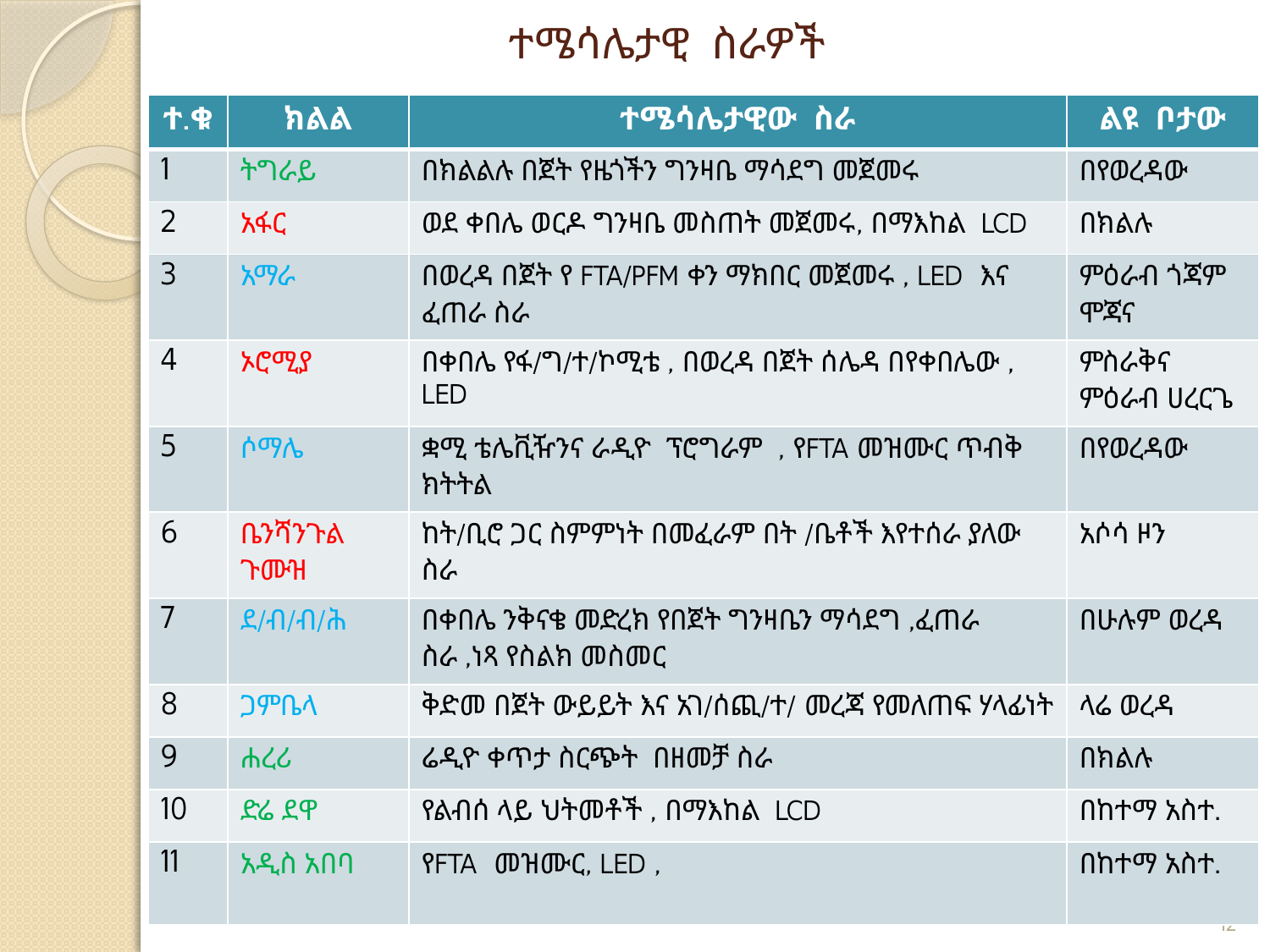

# ተሜሳሌታዊ  ስራዎች
| ተ.ቁ | ክልል | ተሜሳሌታዊው ስራ | ልዩ ቦታው |
| --- | --- | --- | --- |
| 1 | ትግራይ | በክልልሉ በጀት የዜጎችን ግንዛቤ ማሳደግ መጀመሩ | በየወረዳው |
| 2 | አፋር | ወደ ቀበሌ ወርዶ ግንዛቤ መስጠት መጀመሩ, በማእከል LCD | በክልሉ |
| 3 | አማራ | በወረዳ በጀት የ FTA/PFM ቀን ማክበር መጀመሩ , LED እና ፈጠራ ስራ | ምዕራብ ጎጃም ሞጃና |
| 4 | ኦሮሚያ | በቀበሌ የፋ/ግ/ተ/ኮሚቴ , በወረዳ በጀት ሰሌዳ በየቀበሌው , LED | ምስራቅና ምዕራብ ሀረርጌ |
| 5 | ሶማሌ | ቋሚ ቴሌቪዥንና ራዲዮ ፕሮግራም , የFTA መዝሙር ጥብቅ ክትትል | በየወረዳው |
| 6 | ቤንሻንጉል ጉሙዝ | ከት/ቢሮ ጋር ስምምነት በመፈራም በት /ቤቶች እየተሰራ ያለው ስራ | አሶሳ ዞን |
| 7 | ደ/ብ/ብ/ሕ | በቀበሌ ንቅናቄ መድረክ የበጀት ግንዛቤን ማሳደግ ,ፈጠራ ስራ ,ነጻ የስልክ መስመር | በሁሉም ወረዳ |
| 8 | ጋምቤላ | ቅድመ በጀት ውይይት እና አገ/ሰጪ/ተ/ መረጃ የመለጠፍ ሃላፊነት | ላሬ ወረዳ |
| 9 | ሐረሪ | ሬዲዮ ቀጥታ ስርጭት በዘመቻ ስራ | በክልሉ |
| 10 | ድሬ ደዋ | የልብሰ ላይ ህትመቶች , በማእከል LCD | በከተማ አስተ. |
| 11 | አዲስ አበባ | የFTA መዝሙር, LED , | በከተማ አስተ. |
12